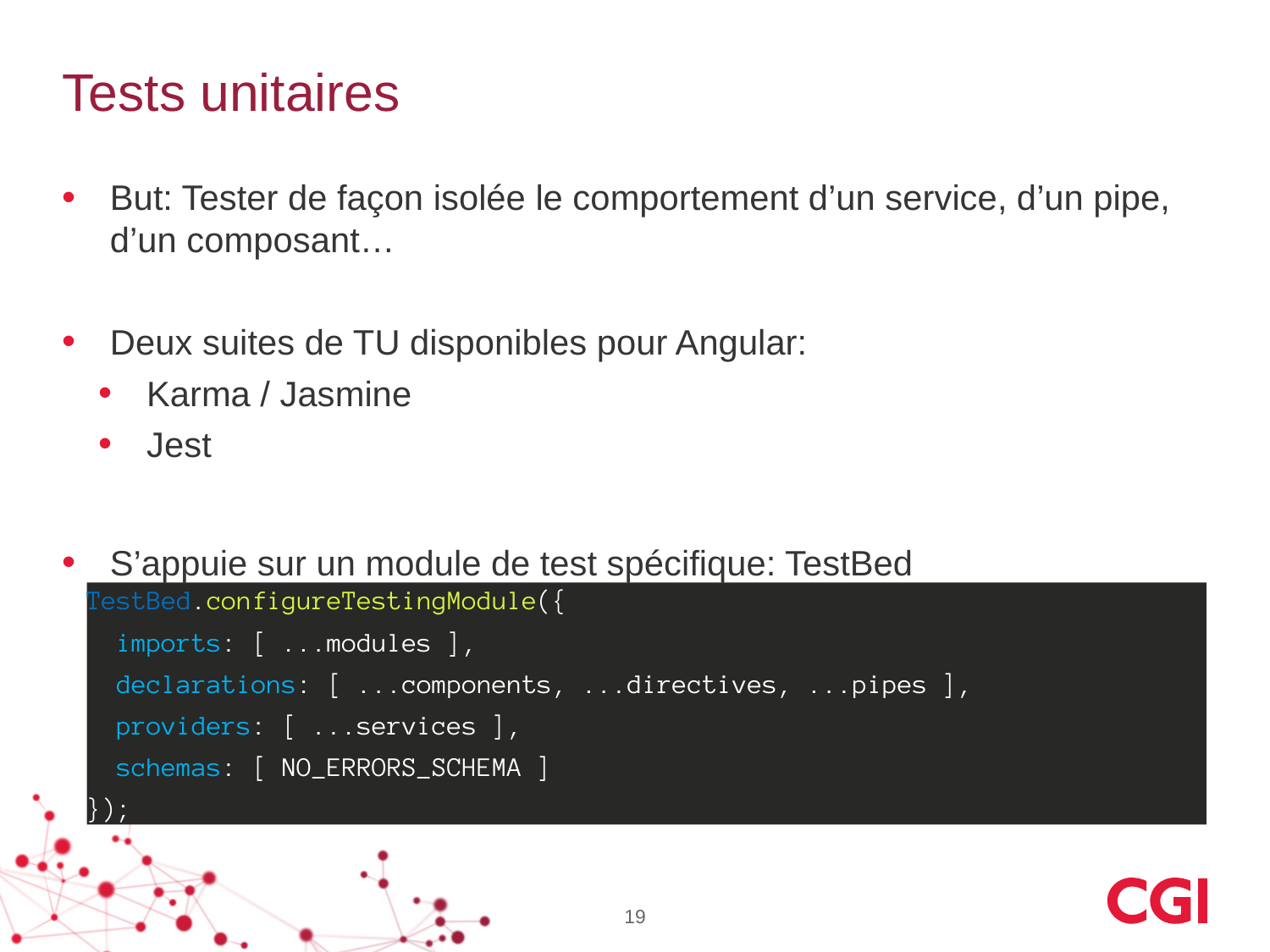

# Tests unitaires
But: Tester de façon isolée le comportement d’un service, d’un pipe, d’un composant…

Deux suites de TU disponibles pour Angular:
Karma / Jasmine
Jest

S’appuie sur un module de test spécifique: TestBed
TestBed.configureTestingModule({
  imports: [ ...modules ],
  declarations: [ ...components, ...directives, ...pipes ],
  providers: [ ...services ],
  schemas: [ NO_ERRORS_SCHEMA ]
});
19